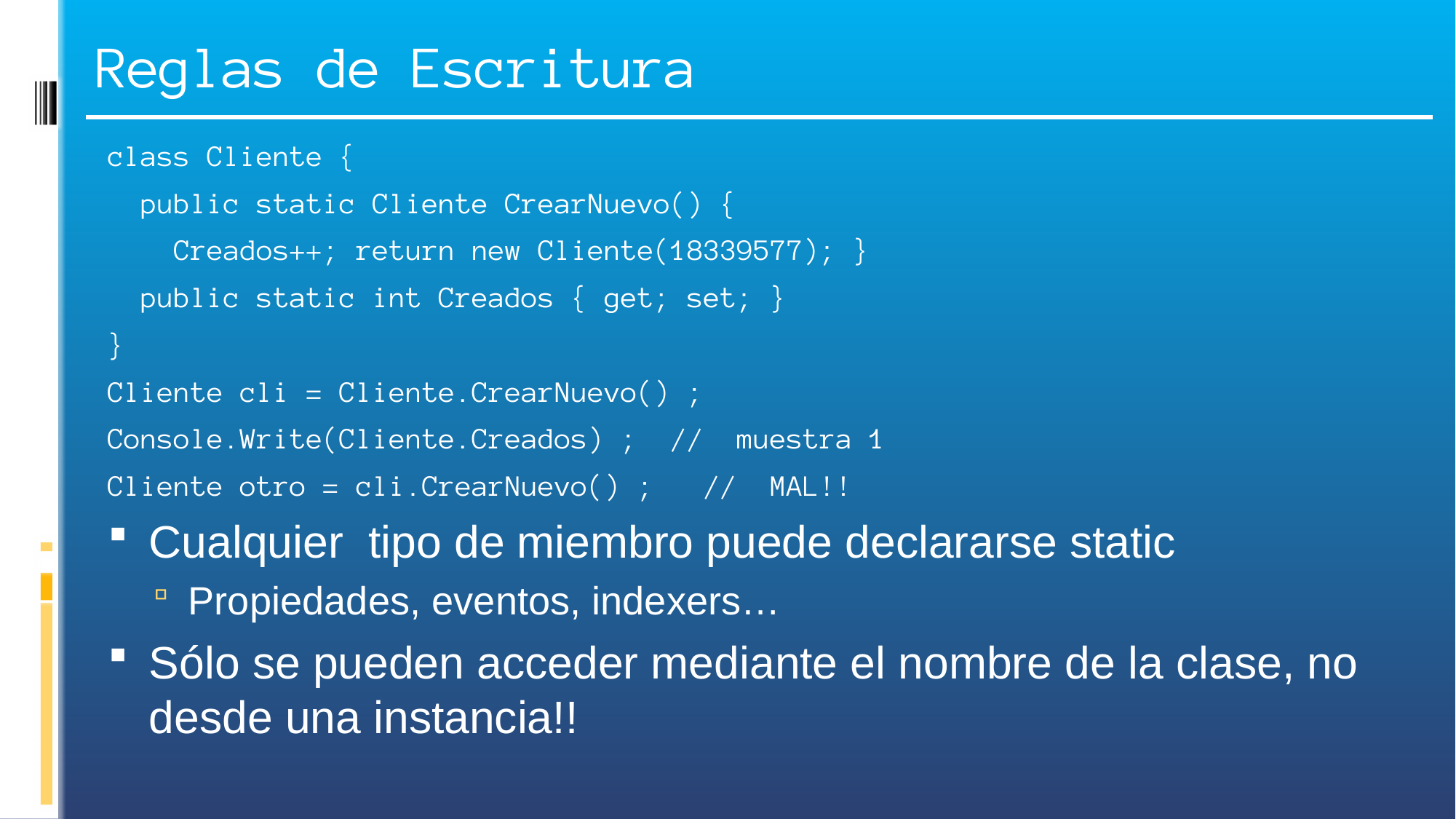

# Reglas de Escritura
class Cliente {
  public static Cliente CrearNuevo() {
    Creados++; return new Cliente(18339577); }
  public static int Creados { get; set; }
}
Cliente cli = Cliente.CrearNuevo() ;
Console.Write(Cliente.Creados) ;  //  muestra 1
Cliente otro = cli.CrearNuevo() ;   //  MAL!!
Cualquier  tipo de miembro puede declararse static
Propiedades, eventos, indexers…
Sólo se pueden acceder mediante el nombre de la clase, no desde una instancia!!